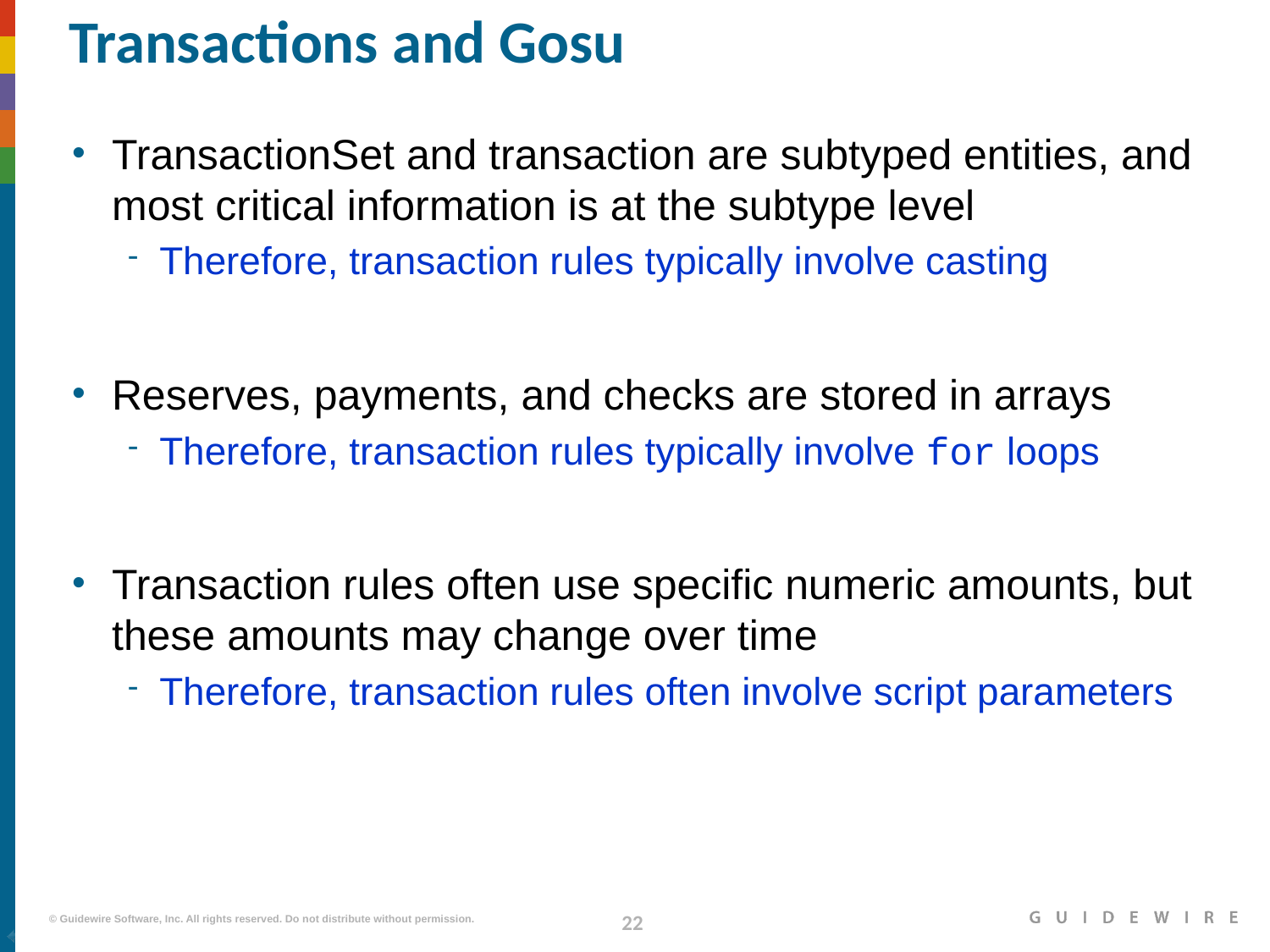

# Transactions and Gosu
TransactionSet and transaction are subtyped entities, and most critical information is at the subtype level
Therefore, transaction rules typically involve casting

Reserves, payments, and checks are stored in arrays
Therefore, transaction rules typically involve for loops

Transaction rules often use specific numeric amounts, but these amounts may change over time
Therefore, transaction rules often involve script parameters